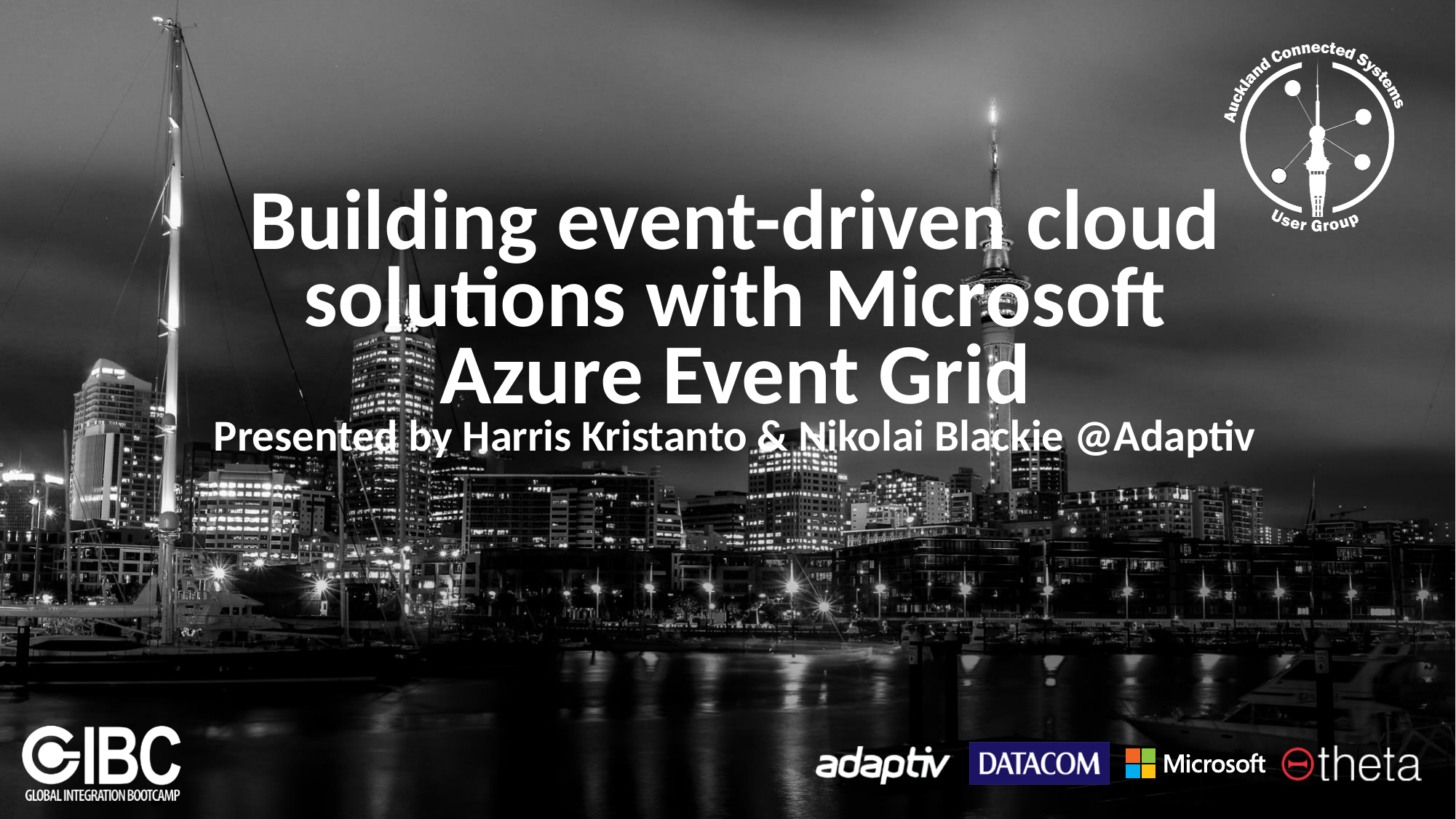

# Building event-driven cloud solutions with Microsoft Azure Event Grid Presented by Harris Kristanto & Nikolai Blackie @Adaptiv